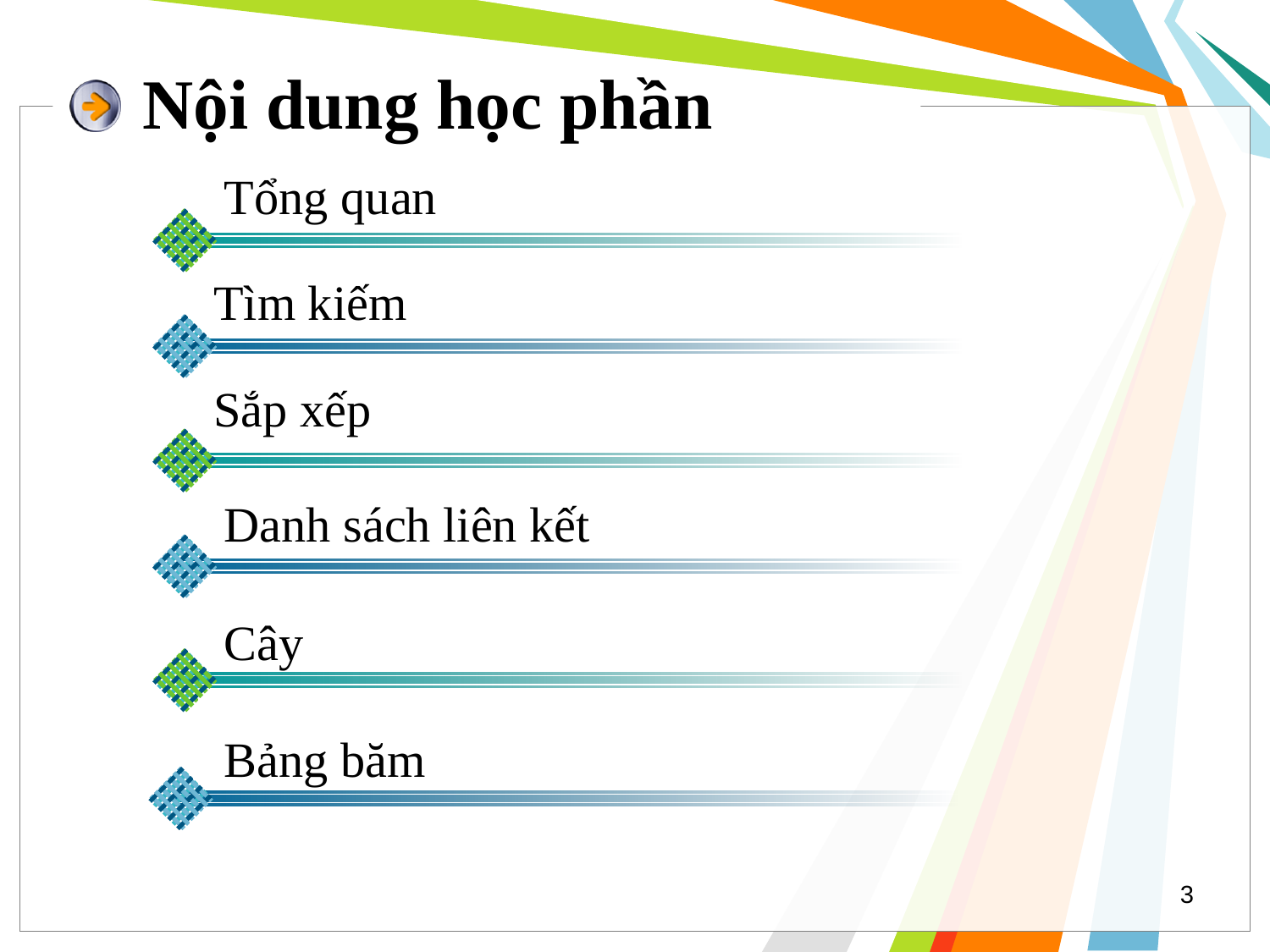

# Nội dung học phần
Tổng quan

Tìm kiếm

Sắp xếp

Danh sách liên kết

Cây

Bảng băm

3